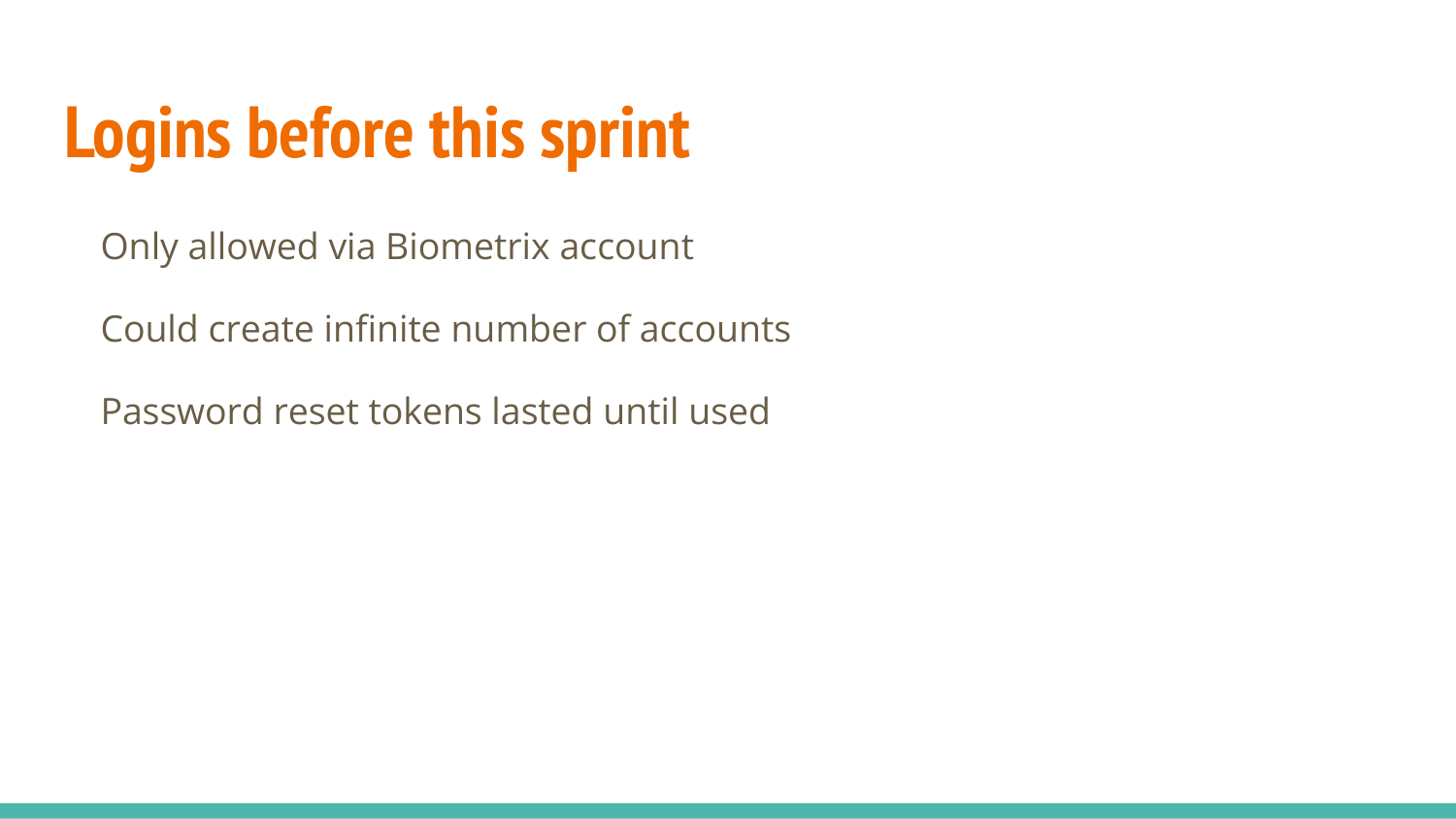

# Logins before this sprint
Only allowed via Biometrix account
Could create infinite number of accounts
Password reset tokens lasted until used